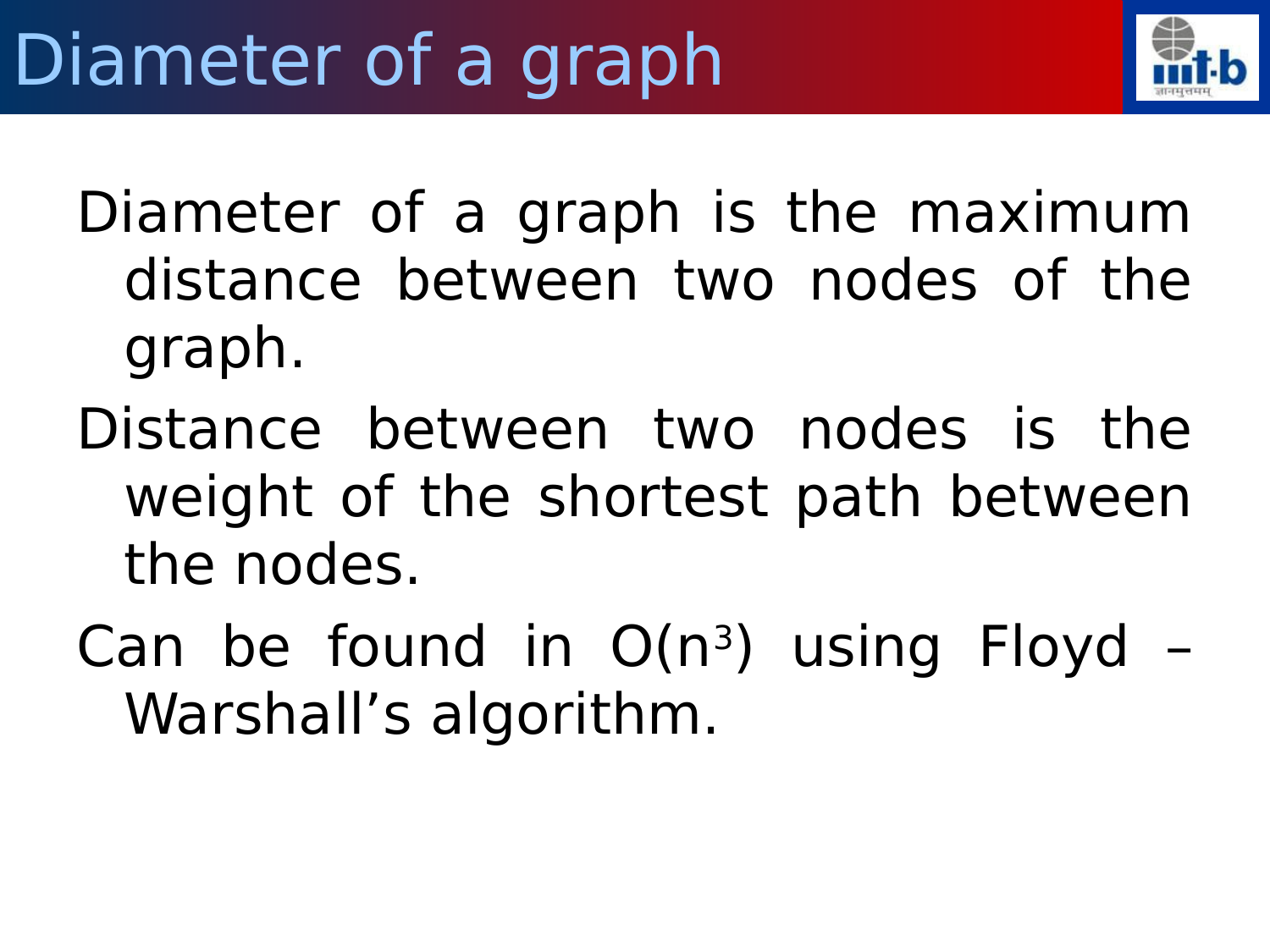

Diameter of a graph
Diameter of a graph is the maximum distance between two nodes of the graph.
Distance between two nodes is the weight of the shortest path between the nodes.
Can be found in O(n3) using Floyd –Warshall’s algorithm.